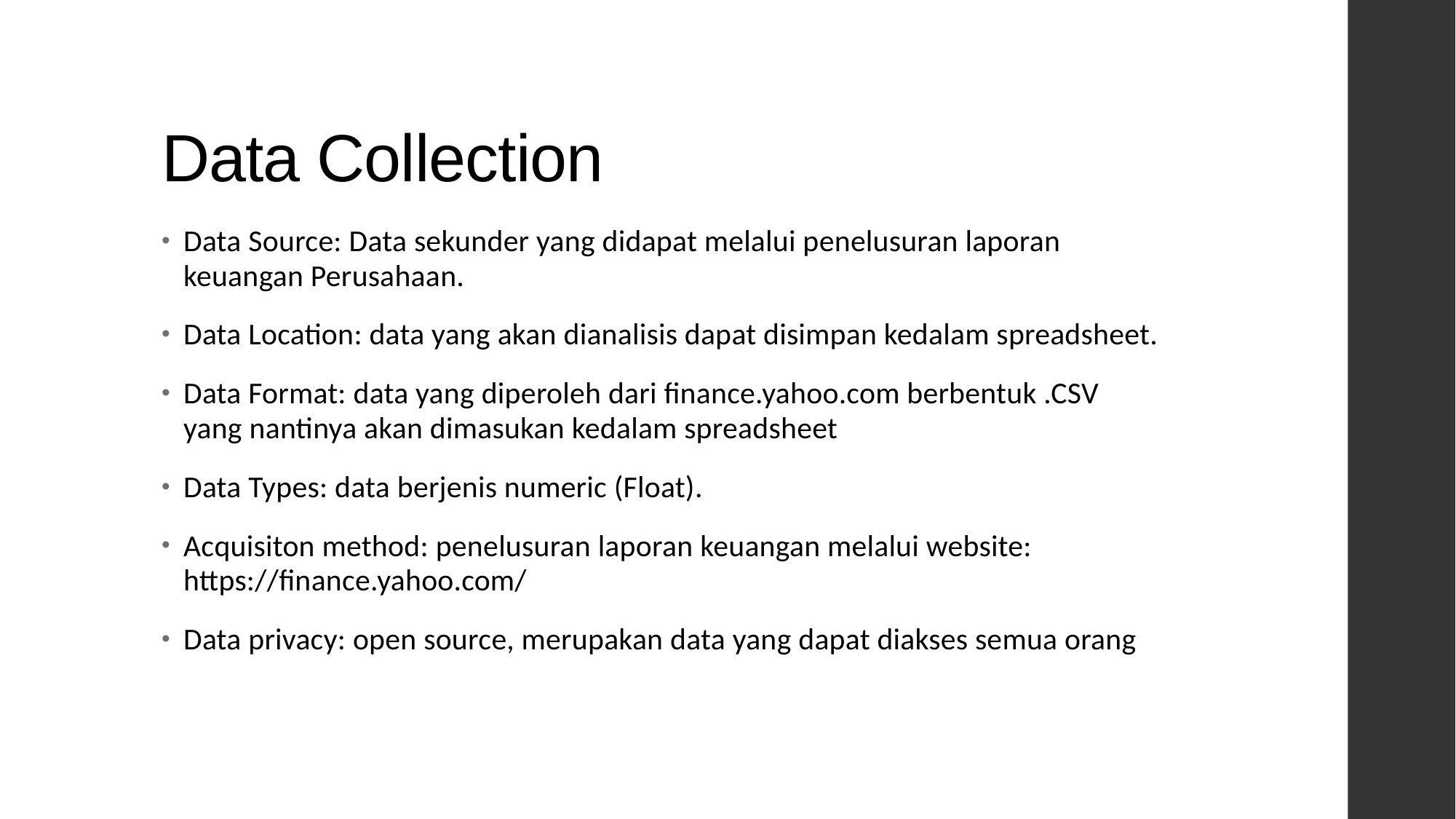

# Data Collection
Data Source: Data sekunder yang didapat melalui penelusuran laporan keuangan Perusahaan.
Data Location: data yang akan dianalisis dapat disimpan kedalam spreadsheet.
Data Format: data yang diperoleh dari finance.yahoo.com berbentuk .CSV yang nantinya akan dimasukan kedalam spreadsheet
Data Types: data berjenis numeric (Float).
Acquisiton method: penelusuran laporan keuangan melalui website: https://finance.yahoo.com/
Data privacy: open source, merupakan data yang dapat diakses semua orang